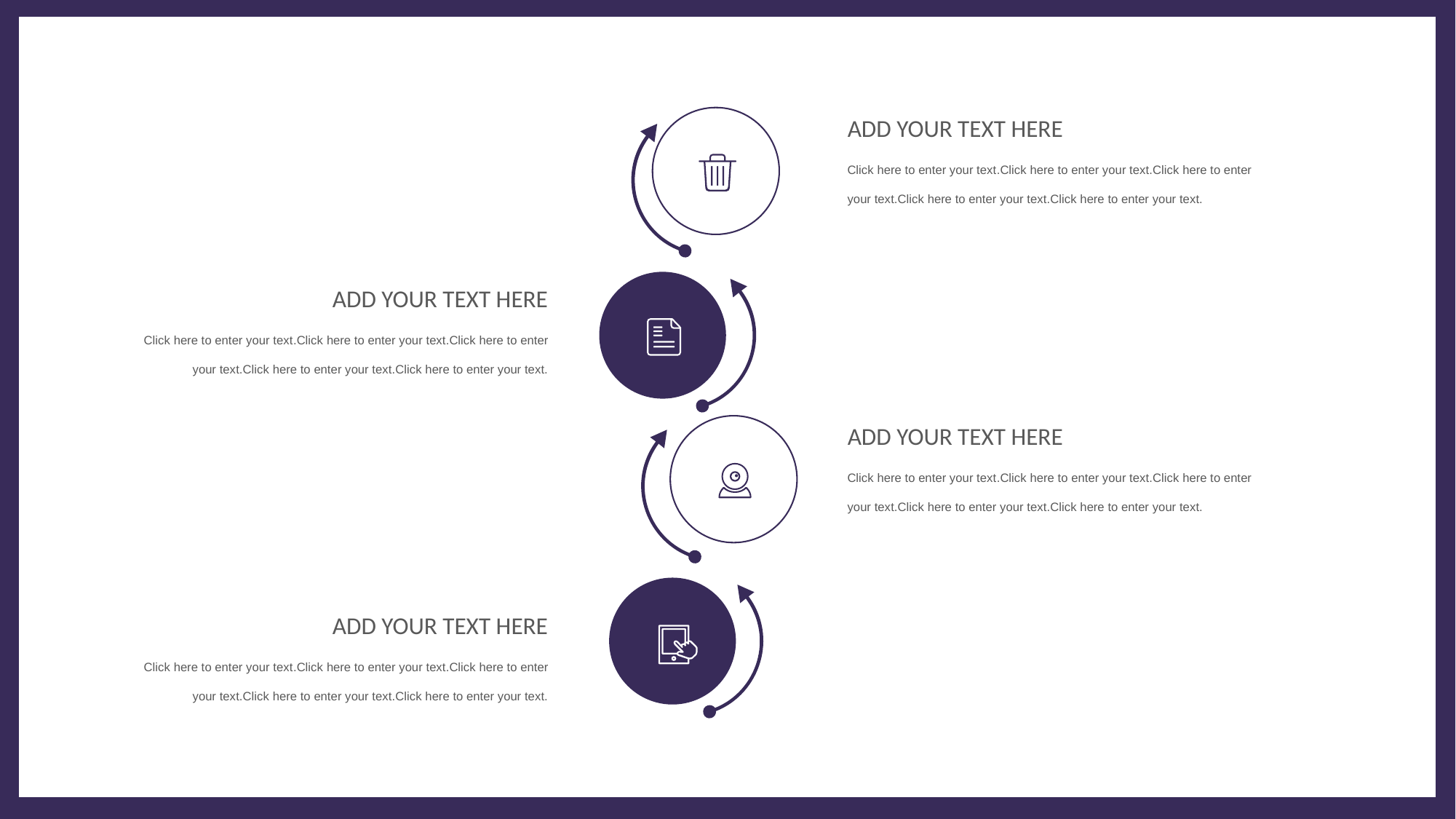

ADD YOUR TEXT HERE

Click here to enter your text.Click here to enter your text.Click here to enter your text.Click here to enter your text.Click here to enter your text.

ADD YOUR TEXT HERE

Click here to enter your text.Click here to enter your text.Click here to enter your text.Click here to enter your text.Click here to enter your text.

ADD YOUR TEXT HERE

Click here to enter your text.Click here to enter your text.Click here to enter your text.Click here to enter your text.Click here to enter your text.

ADD YOUR TEXT HERE

Click here to enter your text.Click here to enter your text.Click here to enter your text.Click here to enter your text.Click here to enter your text.